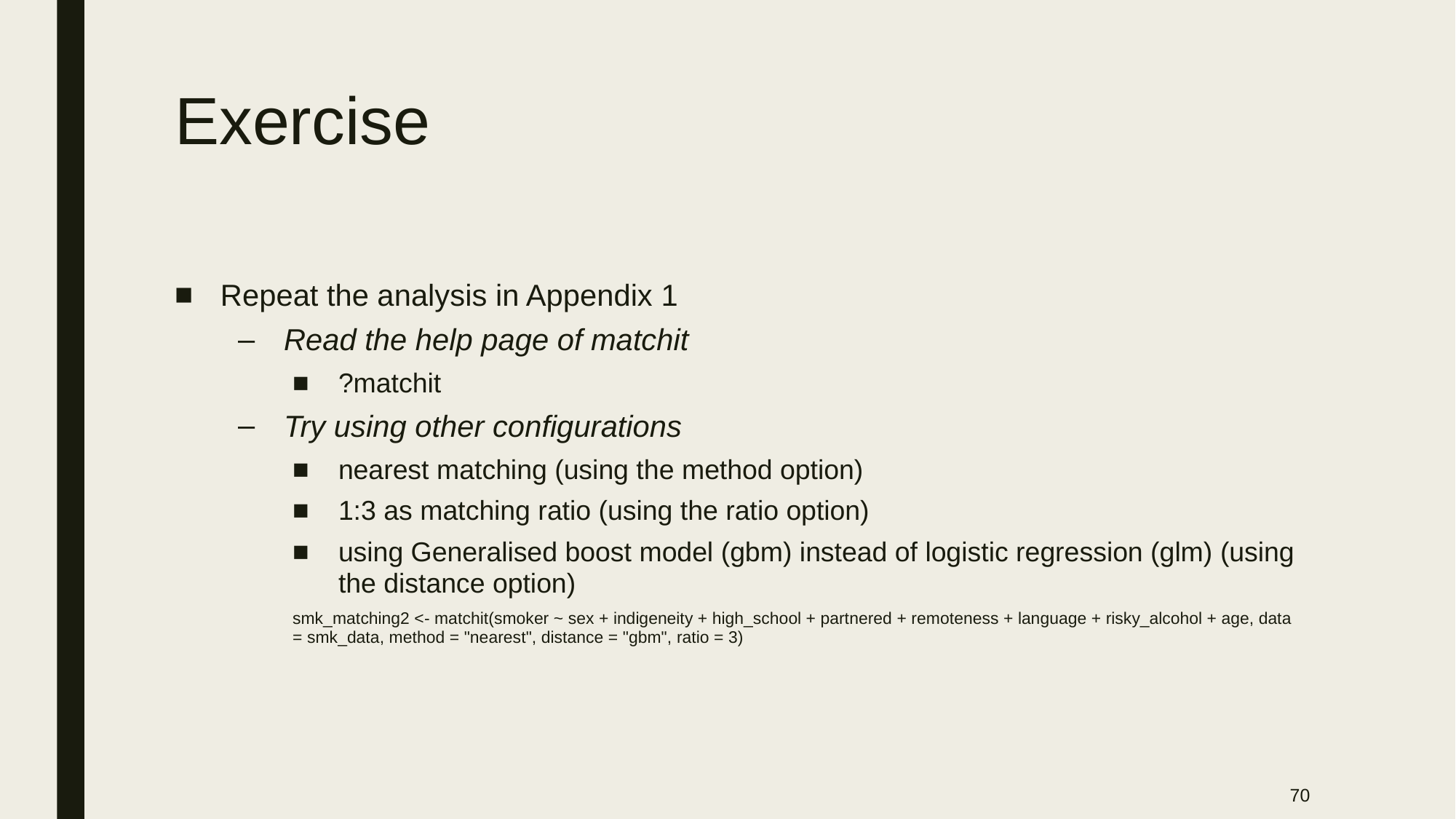

# Exercise
Repeat the analysis in Appendix 1
Read the help page of matchit
?matchit
Try using other configurations
nearest matching (using the method option)
1:3 as matching ratio (using the ratio option)
using Generalised boost model (gbm) instead of logistic regression (glm) (using the distance option)
smk_matching2 <- matchit(smoker ~ sex + indigeneity + high_school + partnered + remoteness + language + risky_alcohol + age, data = smk_data, method = "nearest", distance = "gbm", ratio = 3)
70